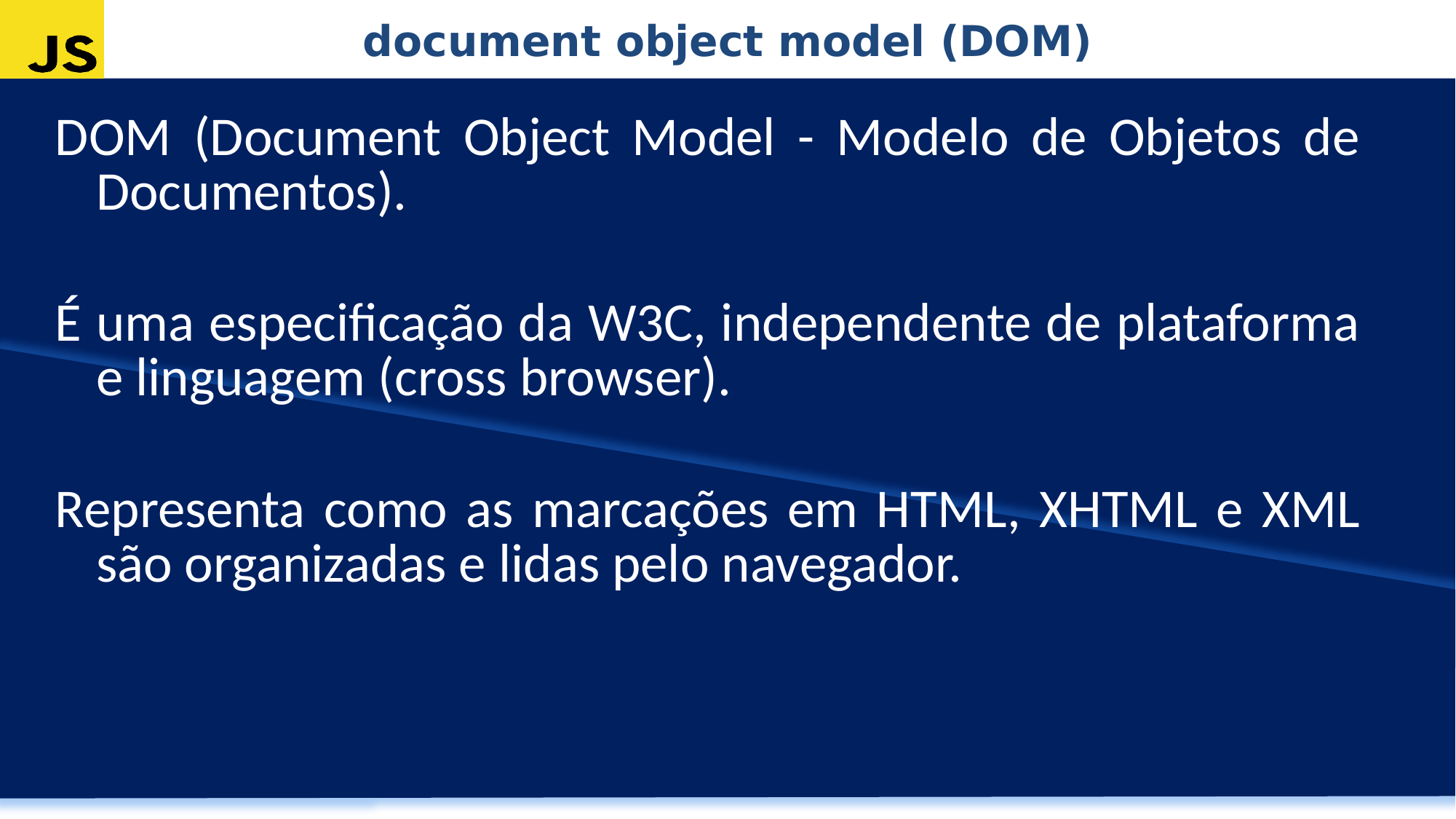

document object model (DOM)
DOM (Document Object Model - Modelo de Objetos de Documentos).

É uma especificação da W3C, independente de plataforma e linguagem (cross browser).

Representa como as marcações em HTML, XHTML e XML são organizadas e lidas pelo navegador.